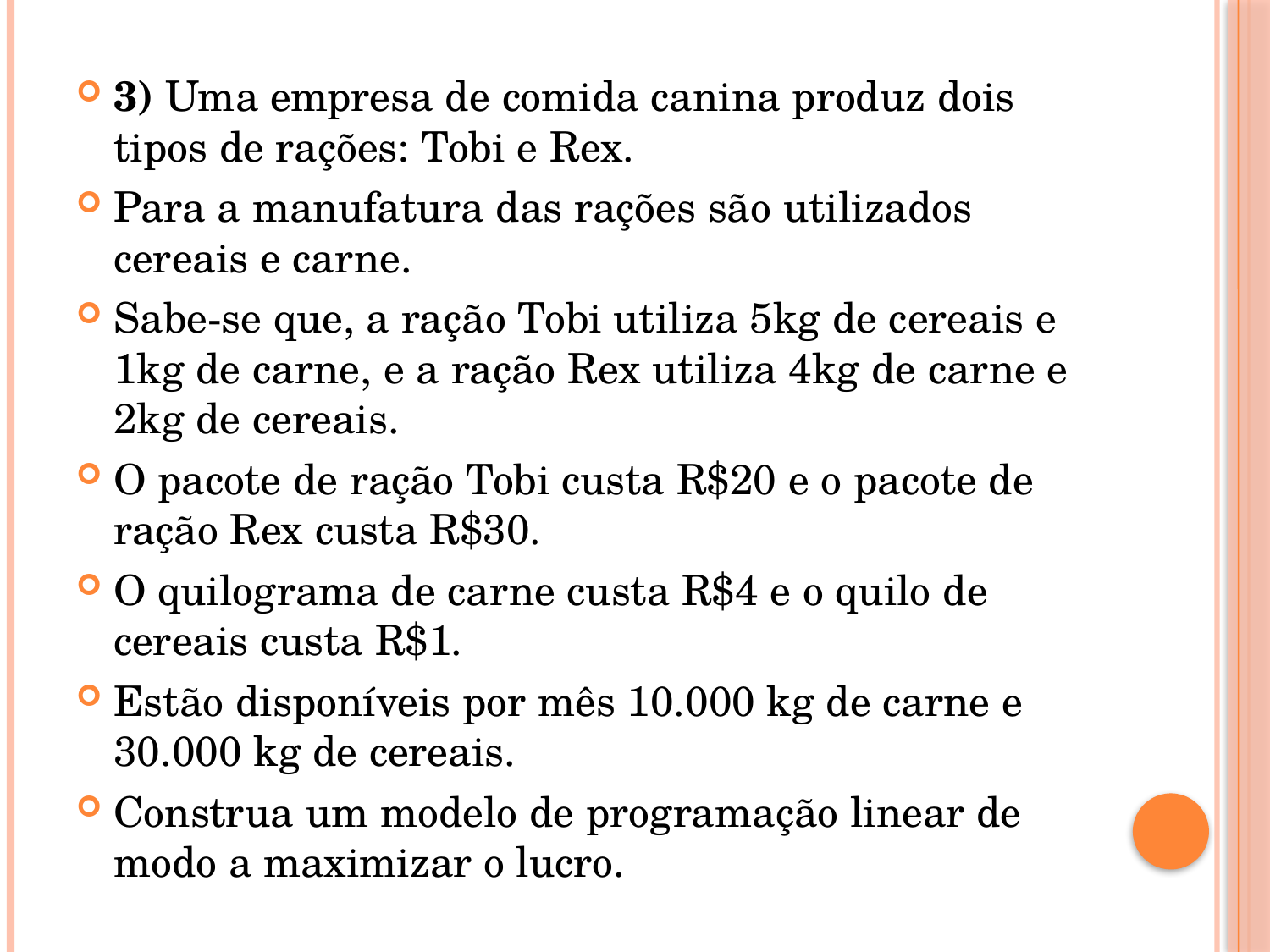

3) Uma empresa de comida canina produz dois tipos de rações: Tobi e Rex.
Para a manufatura das rações são utilizados cereais e carne.
Sabe-se que, a ração Tobi utiliza 5kg de cereais e 1kg de carne, e a ração Rex utiliza 4kg de carne e 2kg de cereais.
O pacote de ração Tobi custa R$20 e o pacote de ração Rex custa R$30.
O quilograma de carne custa R$4 e o quilo de cereais custa R$1.
Estão disponíveis por mês 10.000 kg de carne e 30.000 kg de cereais.
Construa um modelo de programação linear de modo a maximizar o lucro.